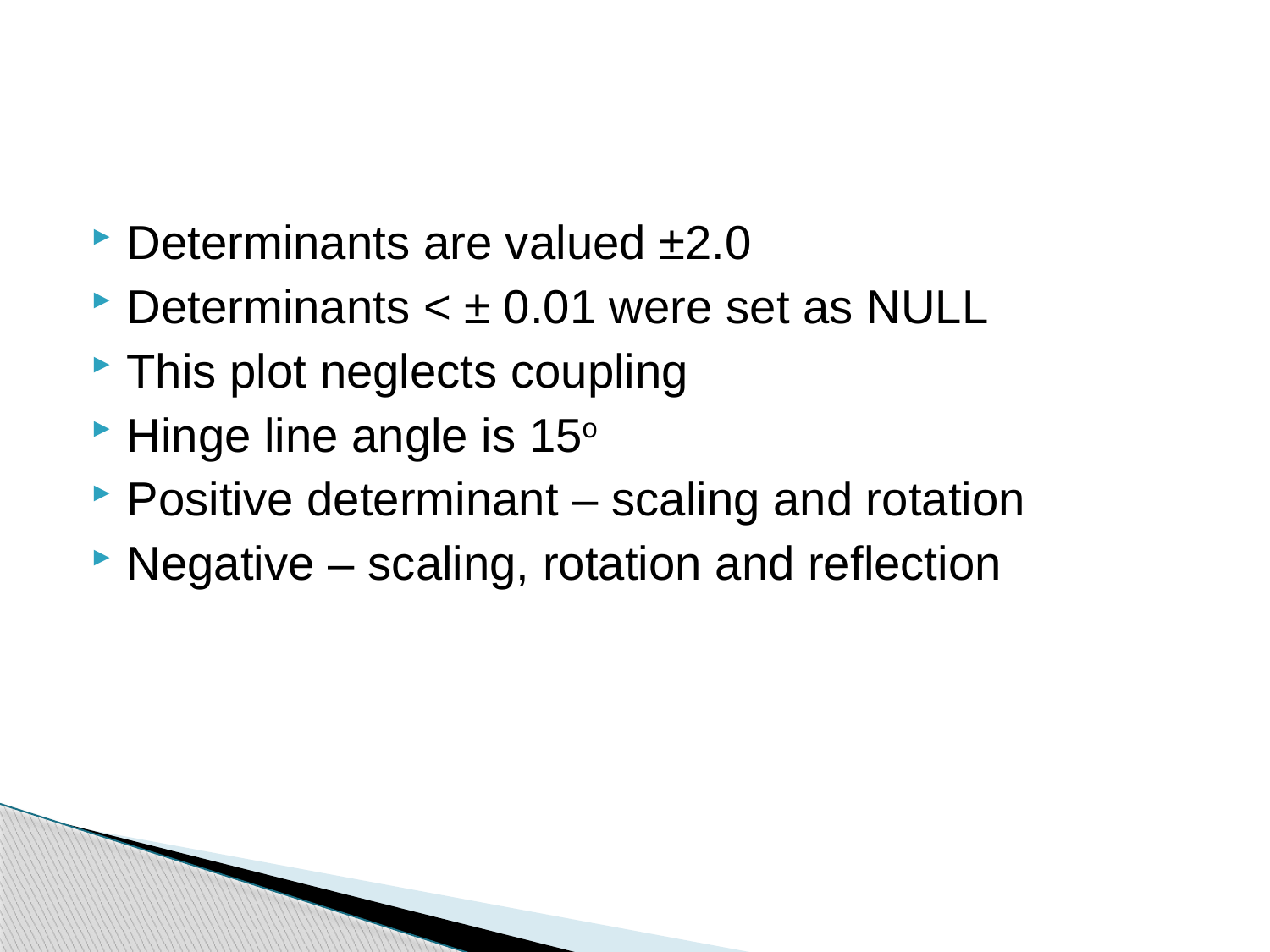

Determinants are valued ±2.0
Determinants < ± 0.01 were set as NULL
This plot neglects coupling
Hinge line angle is 15o
Positive determinant – scaling and rotation
Negative – scaling, rotation and reflection